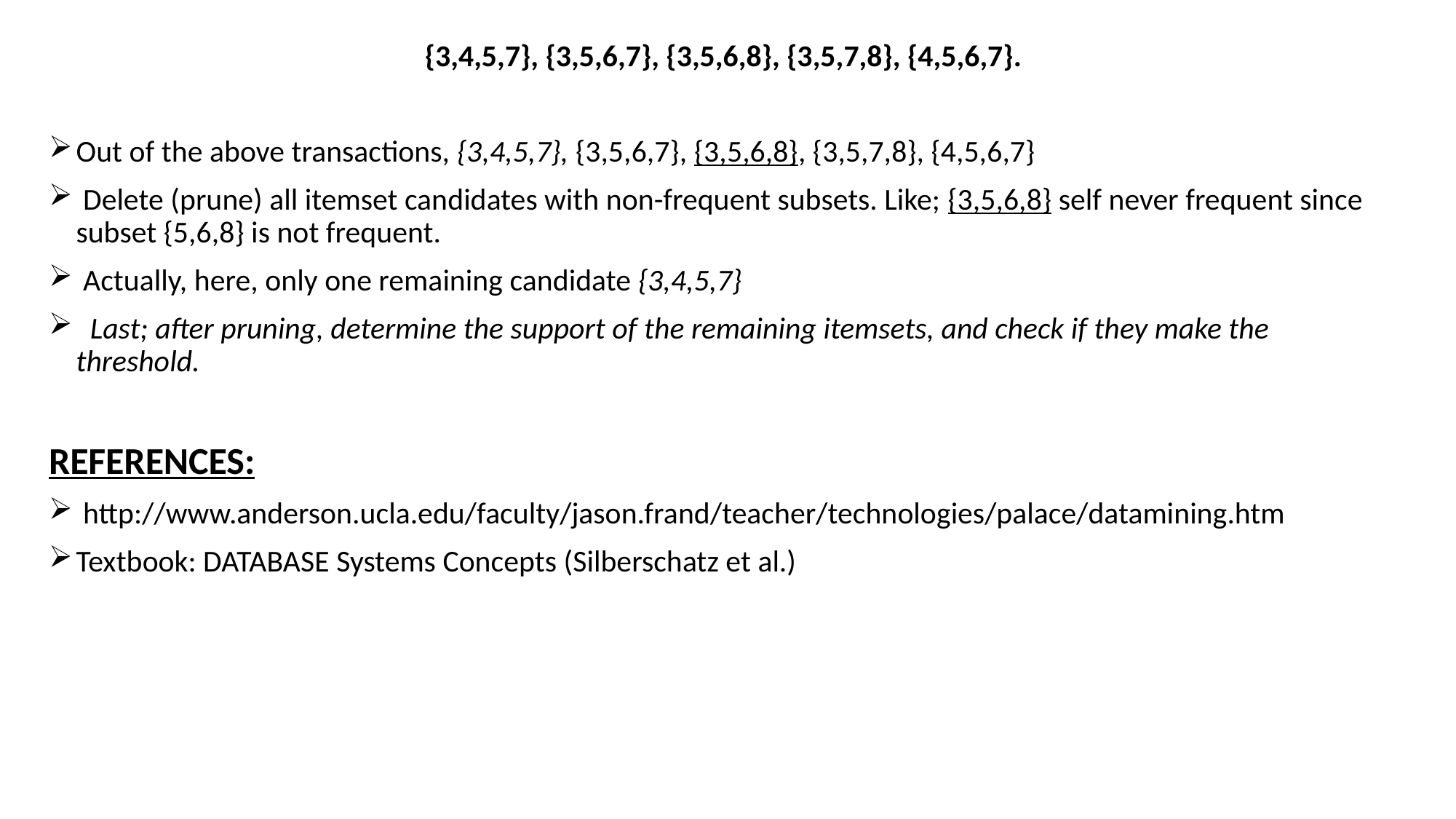

{3,4,5,7}, {3,5,6,7}, {3,5,6,8}, {3,5,7,8}, {4,5,6,7}.

Out of the above transactions, {3,4,5,7}, {3,5,6,7}, {3,5,6,8}, {3,5,7,8}, {4,5,6,7}
 Delete (prune) all itemset candidates with non-frequent subsets. Like; {3,5,6,8} self never frequent since subset {5,6,8} is not frequent.
 Actually, here, only one remaining candidate {3,4,5,7}
  Last; after pruning, determine the support of the remaining itemsets, and check if they make the threshold.

REFERENCES:
 http://www.anderson.ucla.edu/faculty/jason.frand/teacher/technologies/palace/datamining.htm
Textbook: DATABASE Systems Concepts (Silberschatz et al.)